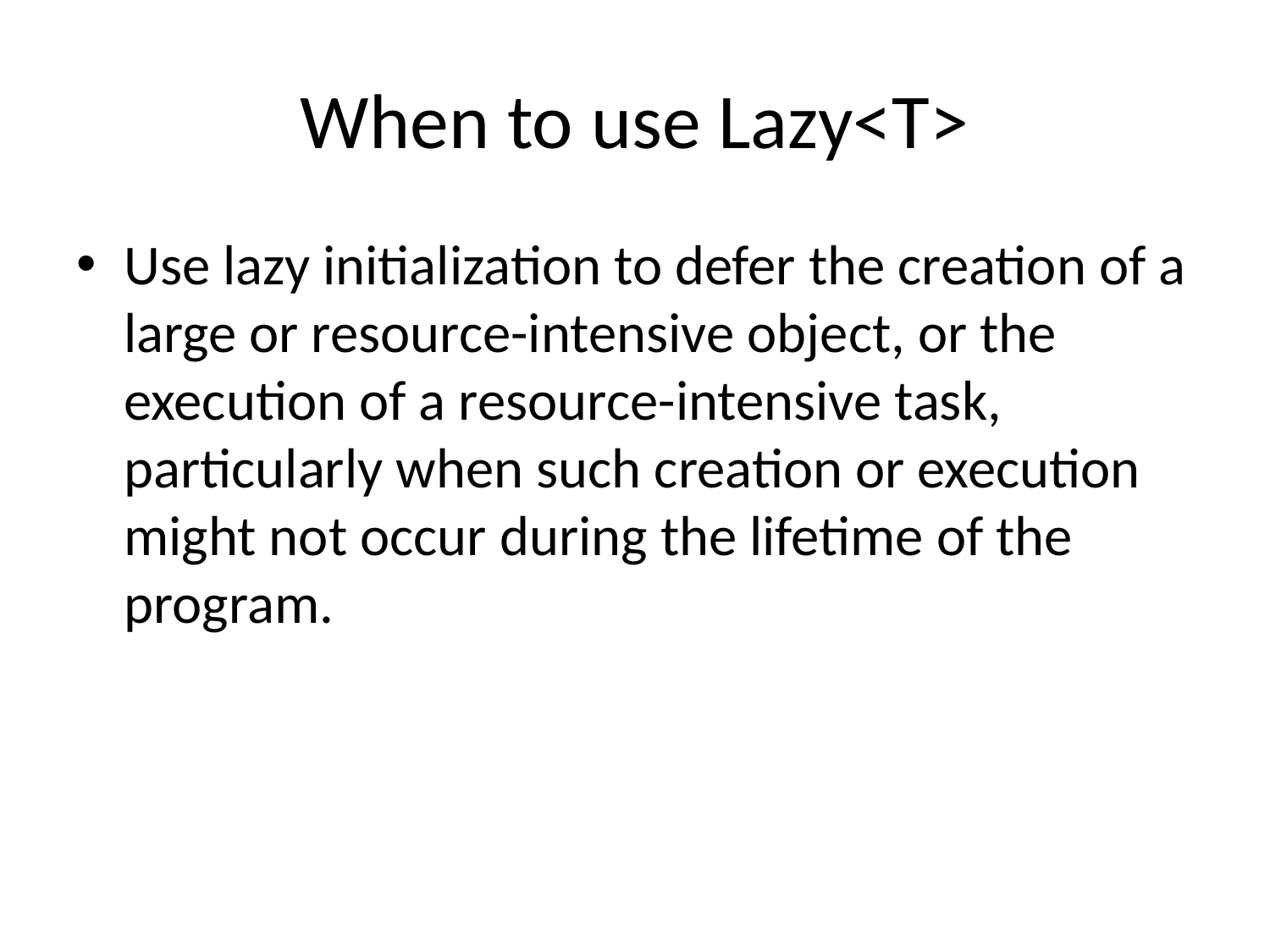

# When to use Lazy<T>
Use lazy initialization to defer the creation of a large or resource-intensive object, or the execution of a resource-intensive task, particularly when such creation or execution might not occur during the lifetime of the program.